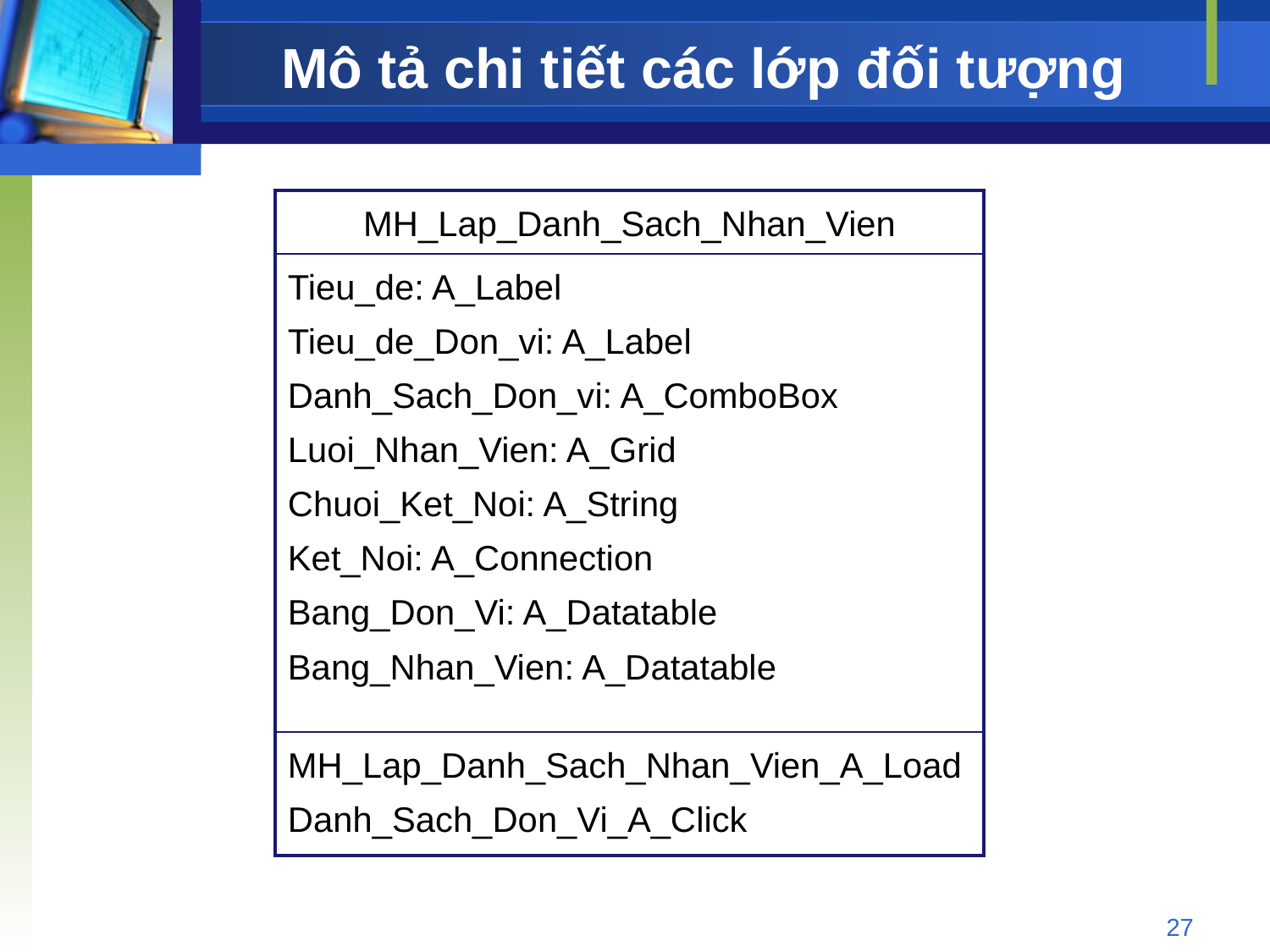

# Mô tả chi tiết các lớp đối tượng
| MH\_Lap\_Danh\_Sach\_Nhan\_Vien |
| --- |
| Tieu\_de: A\_Label Tieu\_de\_Don\_vi: A\_Label Danh\_Sach\_Don\_vi: A\_ComboBox Luoi\_Nhan\_Vien: A\_Grid Chuoi\_Ket\_Noi: A\_String Ket\_Noi: A\_Connection Bang\_Don\_Vi: A\_Datatable Bang\_Nhan\_Vien: A\_Datatable |
| MH\_Lap\_Danh\_Sach\_Nhan\_Vien\_A\_Load Danh\_Sach\_Don\_Vi\_A\_Click |
27